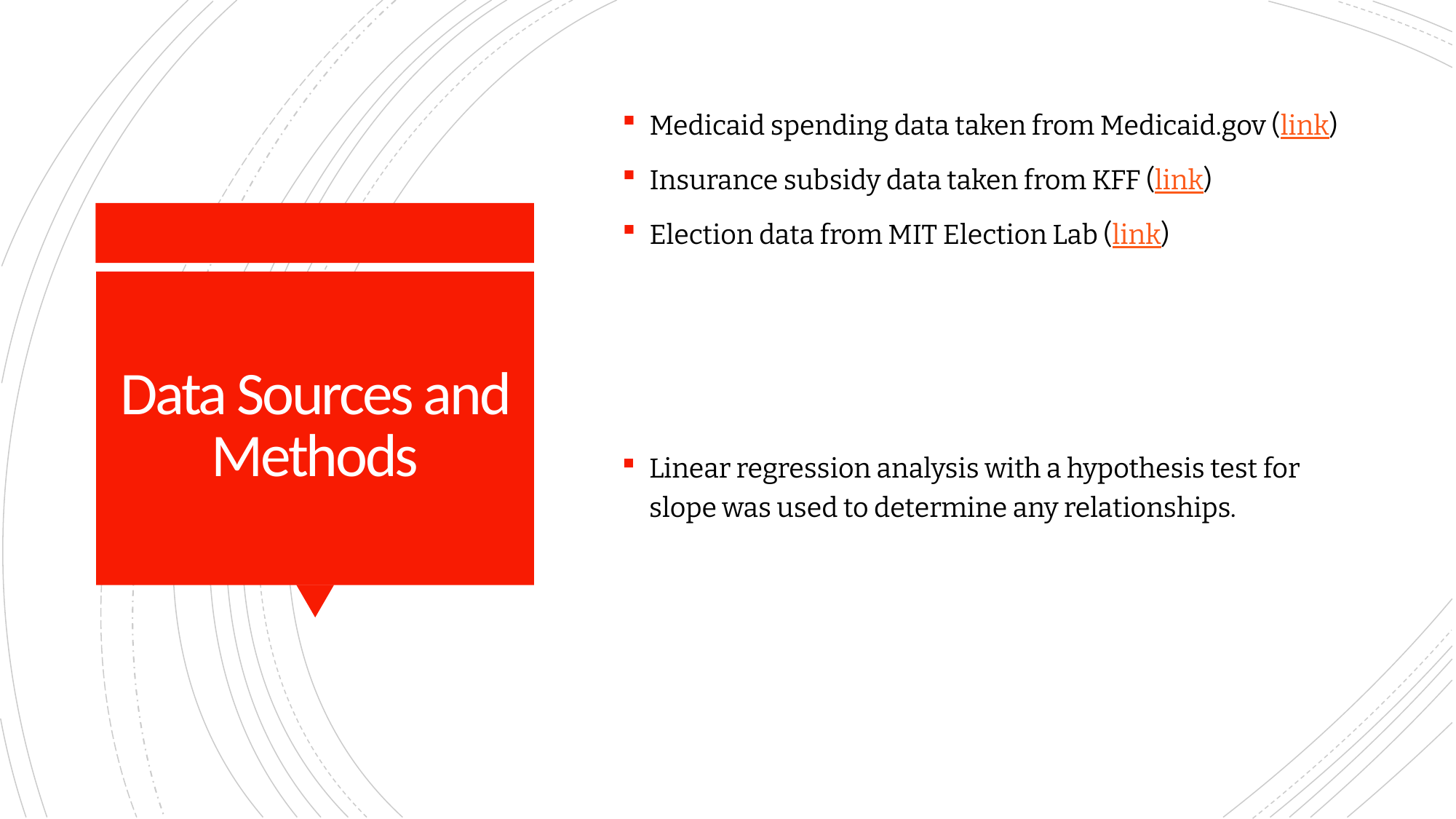

Medicaid spending data taken from Medicaid.gov (link)
Insurance subsidy data taken from KFF (link)
Election data from MIT Election Lab (link)
# Data Sources and Methods
Linear regression analysis with a hypothesis test for slope was used to determine any relationships.